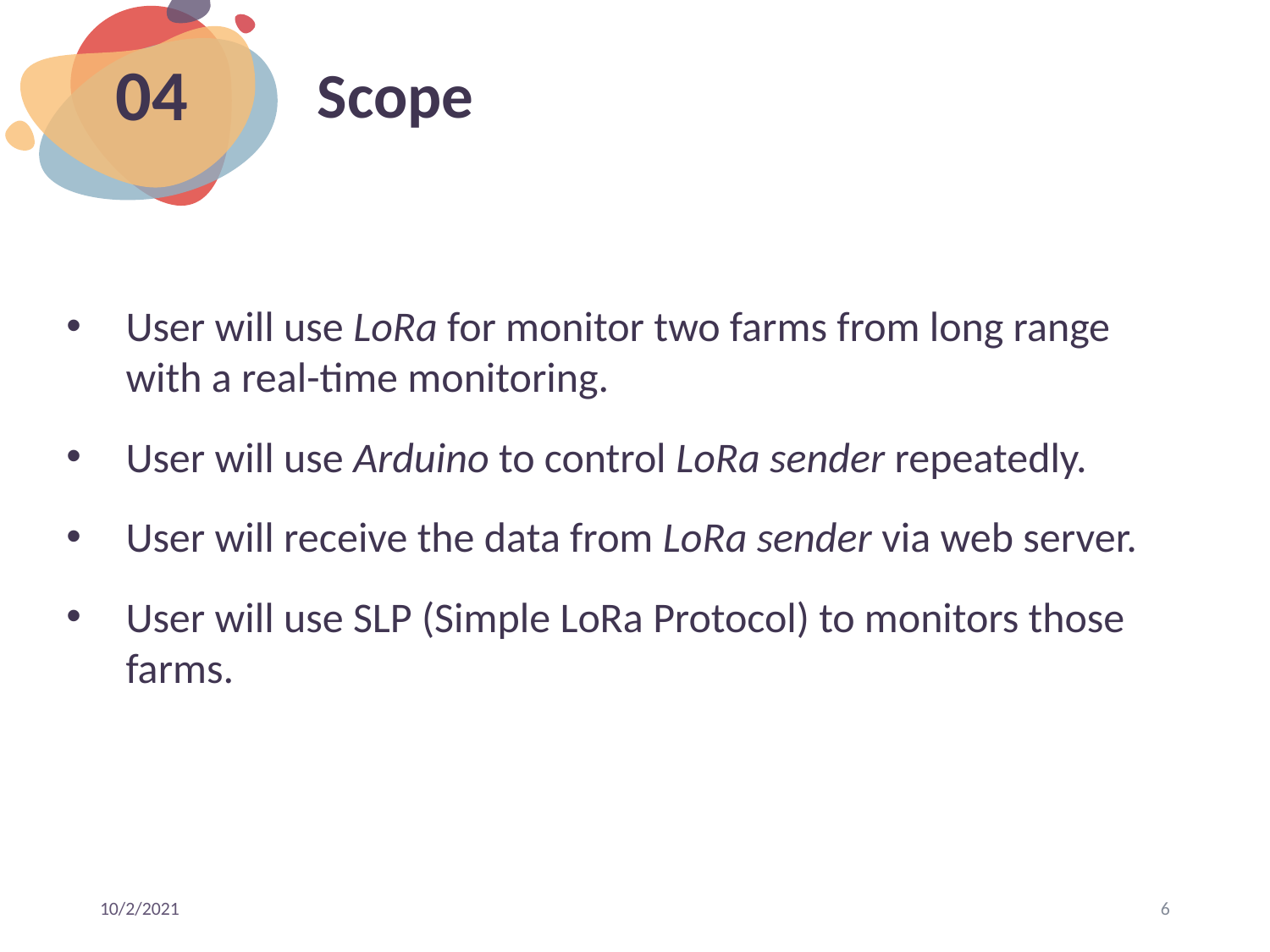

# Scope
04
User will use LoRa for monitor two farms from long range with a real-time monitoring.
User will use Arduino to control LoRa sender repeatedly.
User will receive the data from LoRa sender via web server.
User will use SLP (Simple LoRa Protocol) to monitors those farms.

10/2/2021

6